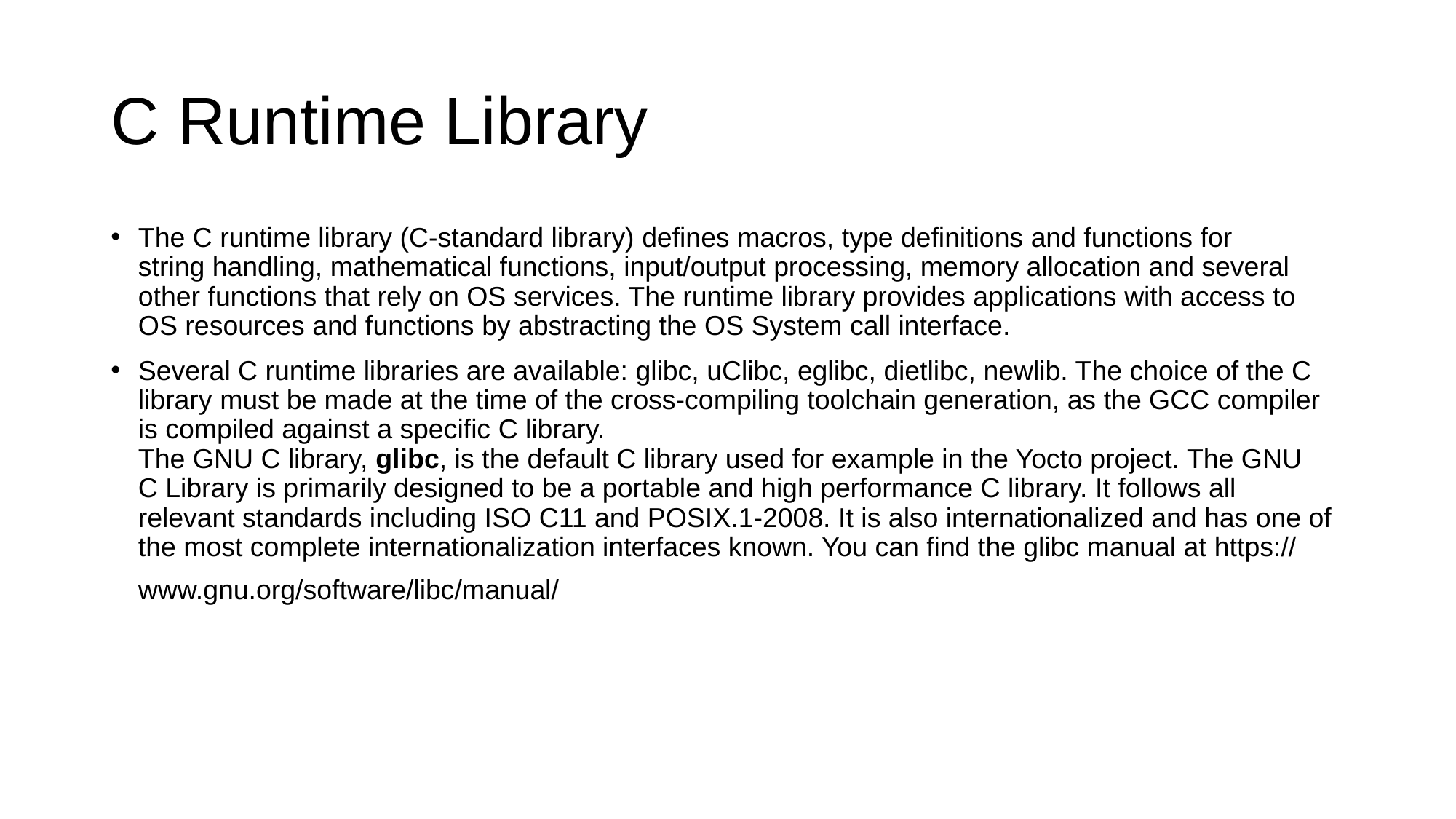

# C Runtime Library
The C runtime library (C-standard library) defines macros, type definitions and functions for
string handling, mathematical functions, input/output processing, memory allocation and several
other functions that rely on OS services. The runtime library provides applications with access to
OS resources and functions by abstracting the OS System call interface.
Several C runtime libraries are available: glibc, uClibc, eglibc, dietlibc, newlib. The choice of the C
library must be made at the time of the cross-compiling toolchain generation, as the GCC compiler
is compiled against a specific C library.
The GNU C library, glibc, is the default C library used for example in the Yocto project. The GNU
C Library is primarily designed to be a portable and high performance C library. It follows all
relevant standards including ISO C11 and POSIX.1-2008. It is also internationalized and has one of
the most complete internationalization interfaces known. You can find the glibc manual at https://
www.gnu.org/software/libc/manual/